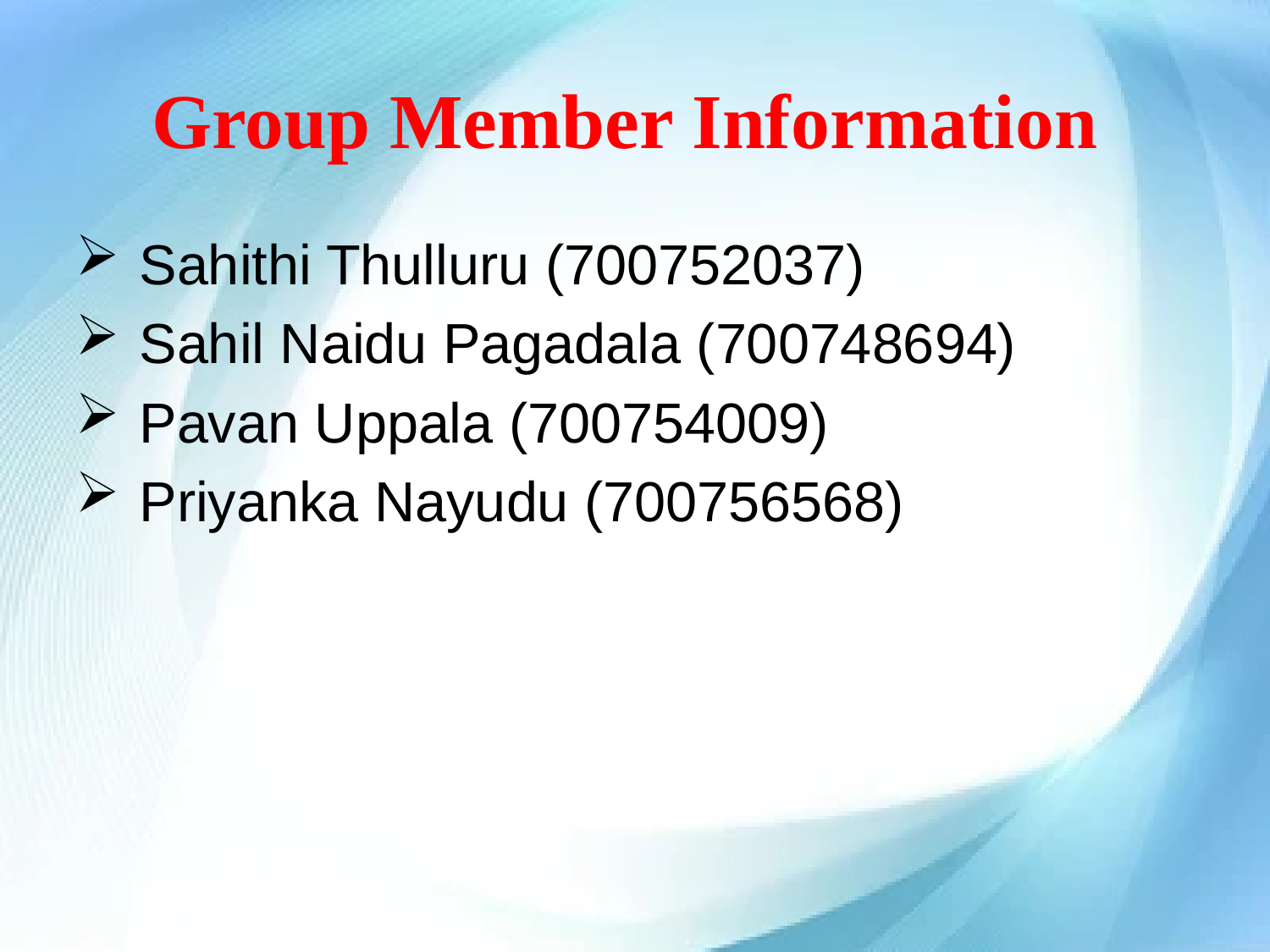

# Group Member Information
 Sahithi Thulluru (700752037)
 Sahil Naidu Pagadala (700748694)
 Pavan Uppala (700754009)
 Priyanka Nayudu (700756568)